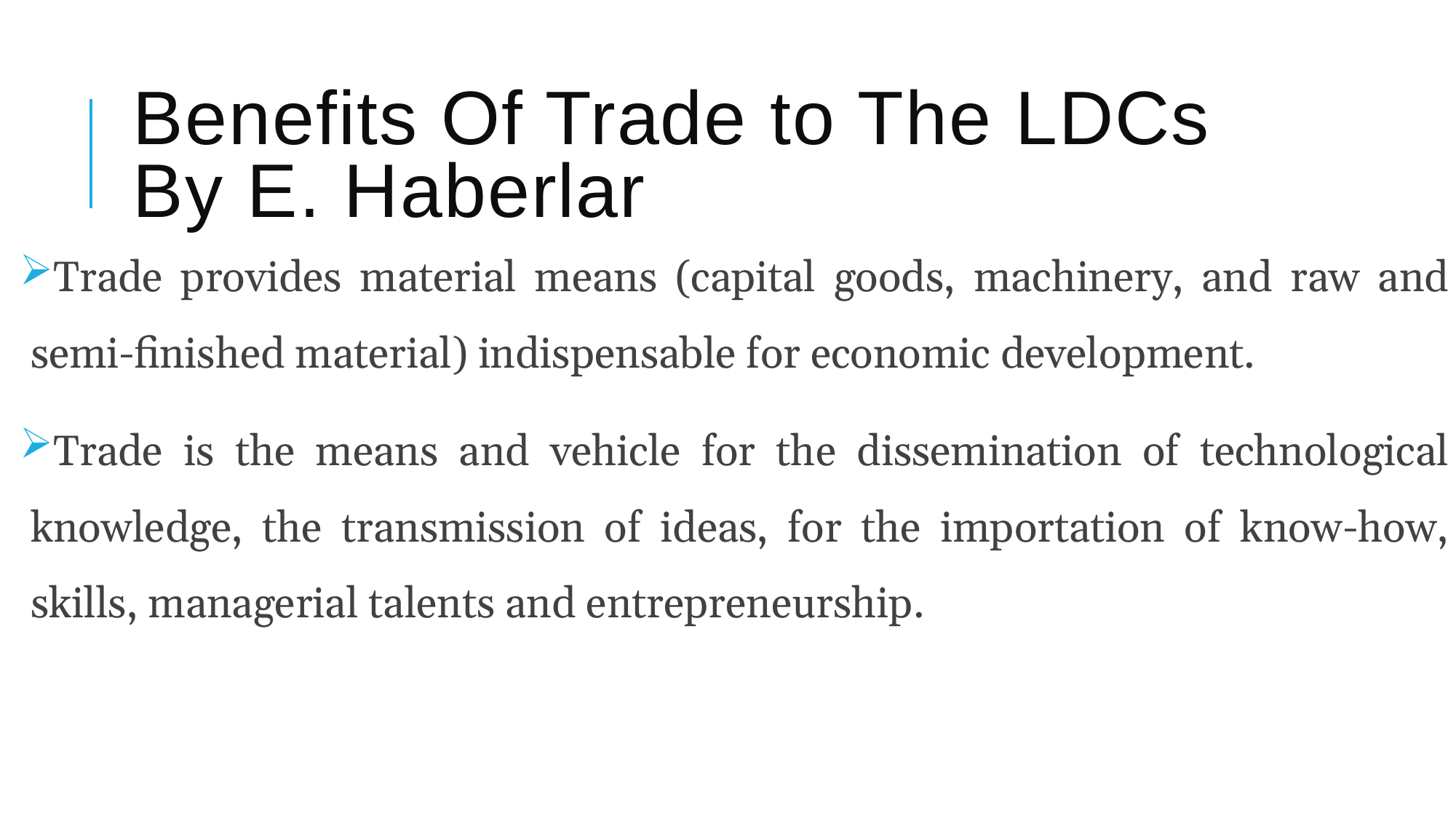

# Benefits Of Trade to The LDCs By E. Haberlar
Trade provides material means (capital goods, machinery, and raw and semi-finished material) indispensable for economic development.
Trade is the means and vehicle for the dissemination of technological knowledge, the transmission of ideas, for the importation of know-how, skills, managerial talents and entrepreneurship.